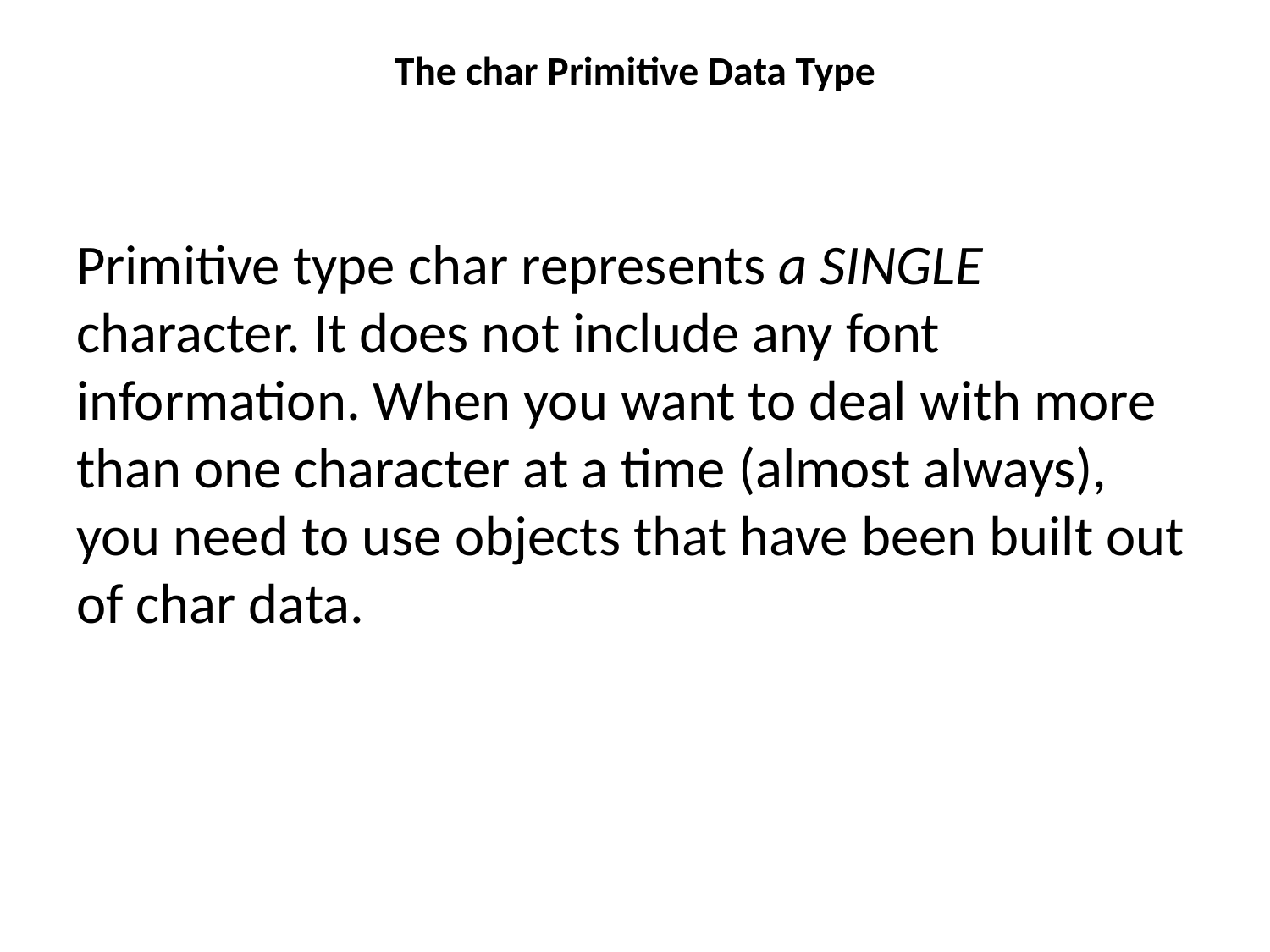

# The char Primitive Data Type
Primitive type char represents a SINGLE character. It does not include any font information. When you want to deal with more than one character at a time (almost always), you need to use objects that have been built out of char data.